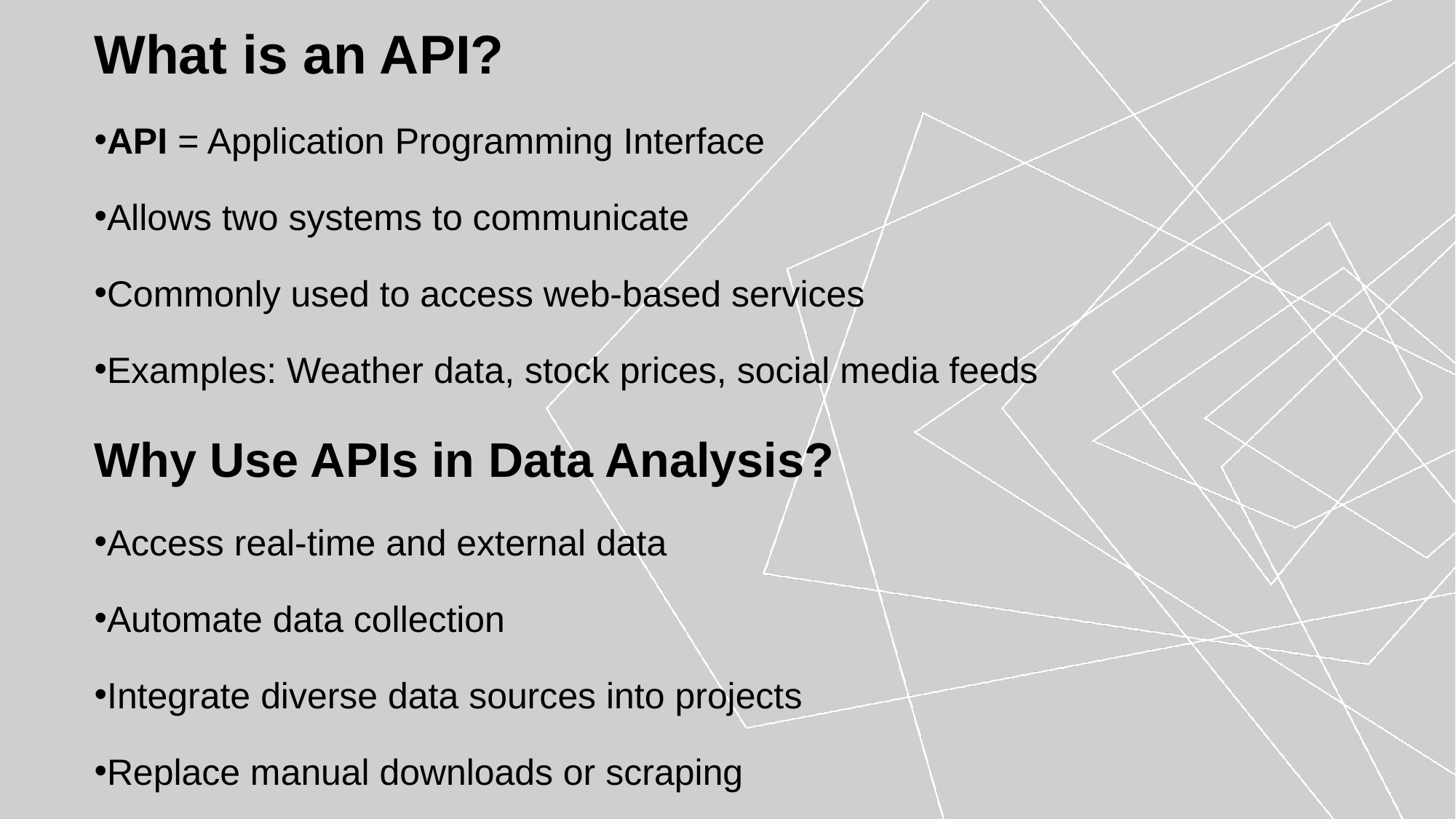

What is an API?
API = Application Programming Interface
Allows two systems to communicate
Commonly used to access web-based services
Examples: Weather data, stock prices, social media feeds
Why Use APIs in Data Analysis?
Access real-time and external data
Automate data collection
Integrate diverse data sources into projects
Replace manual downloads or scraping